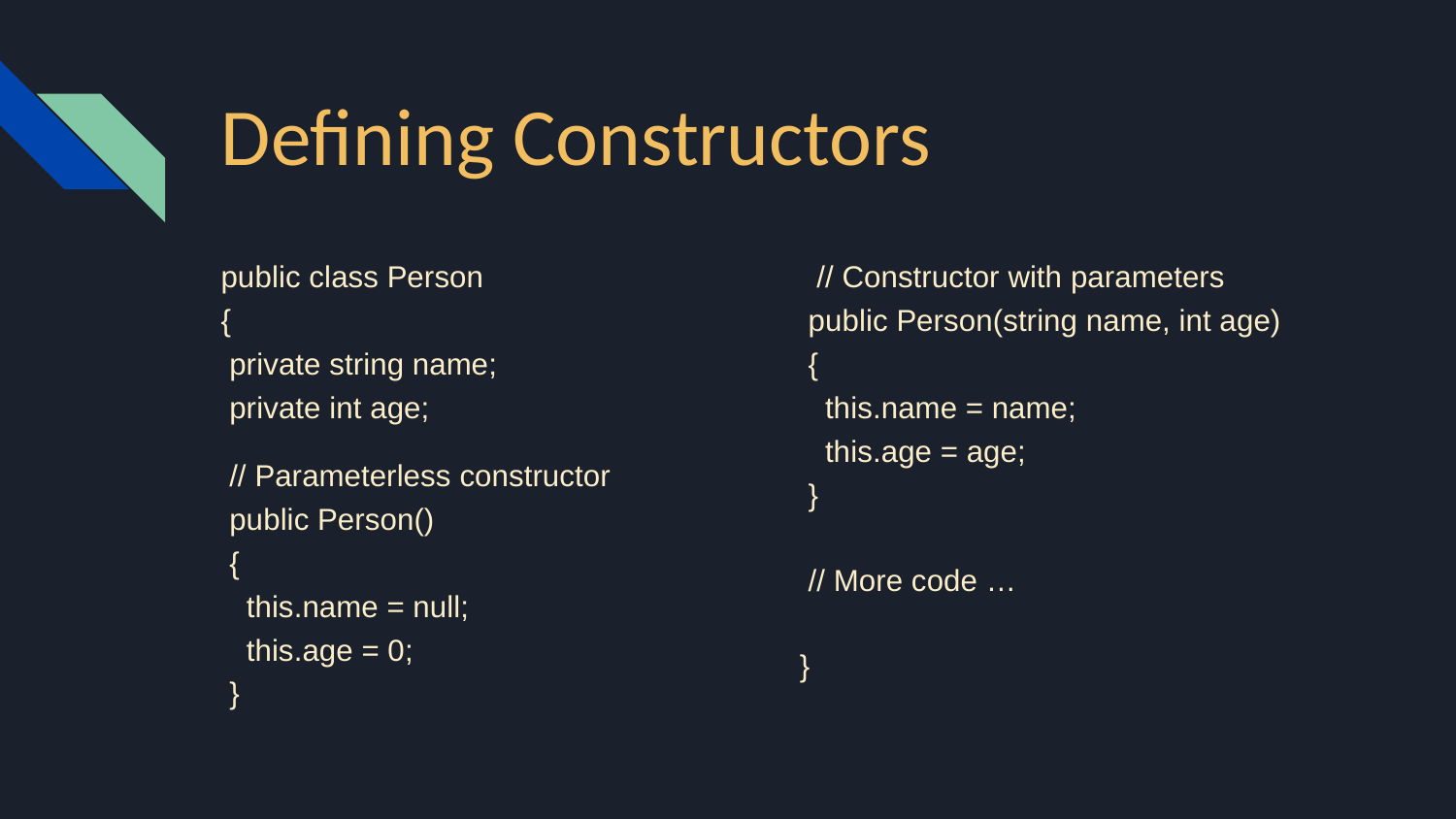

# Defining Constructors
public class Person
{
 private string name;
 private int age;
 // Parameterless constructor
 public Person()
 {
   this.name = null;
   this.age = 0;
 }

  // Constructor with parameters
 public Person(string name, int age)
 {
   this.name = name;
   this.age = age;
 }

 // More code …

}